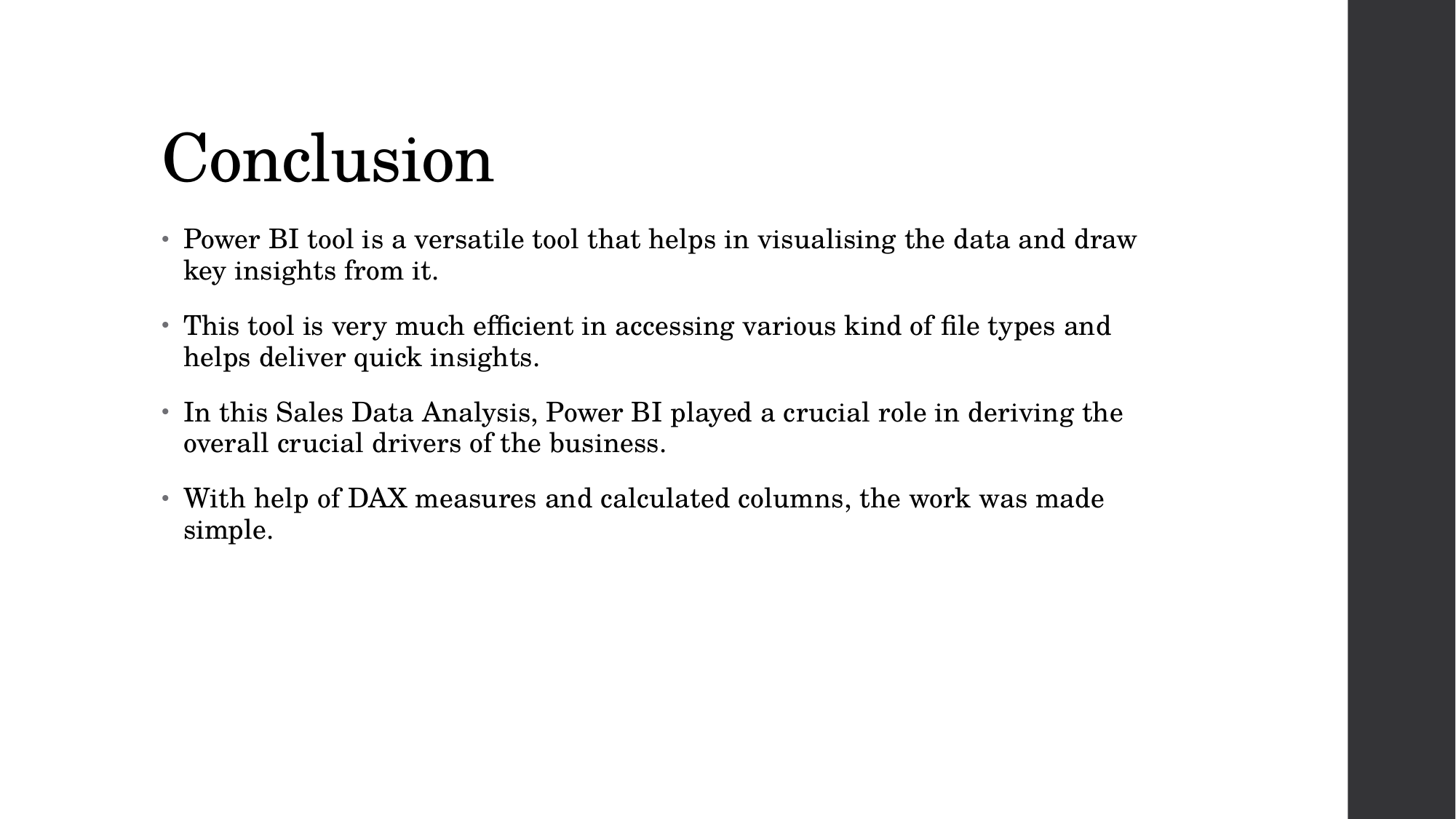

# Conclusion
Power BI tool is a versatile tool that helps in visualising the data and draw key insights from it.
This tool is very much efficient in accessing various kind of file types and helps deliver quick insights.
In this Sales Data Analysis, Power BI played a crucial role in deriving the overall crucial drivers of the business.
With help of DAX measures and calculated columns, the work was made simple.